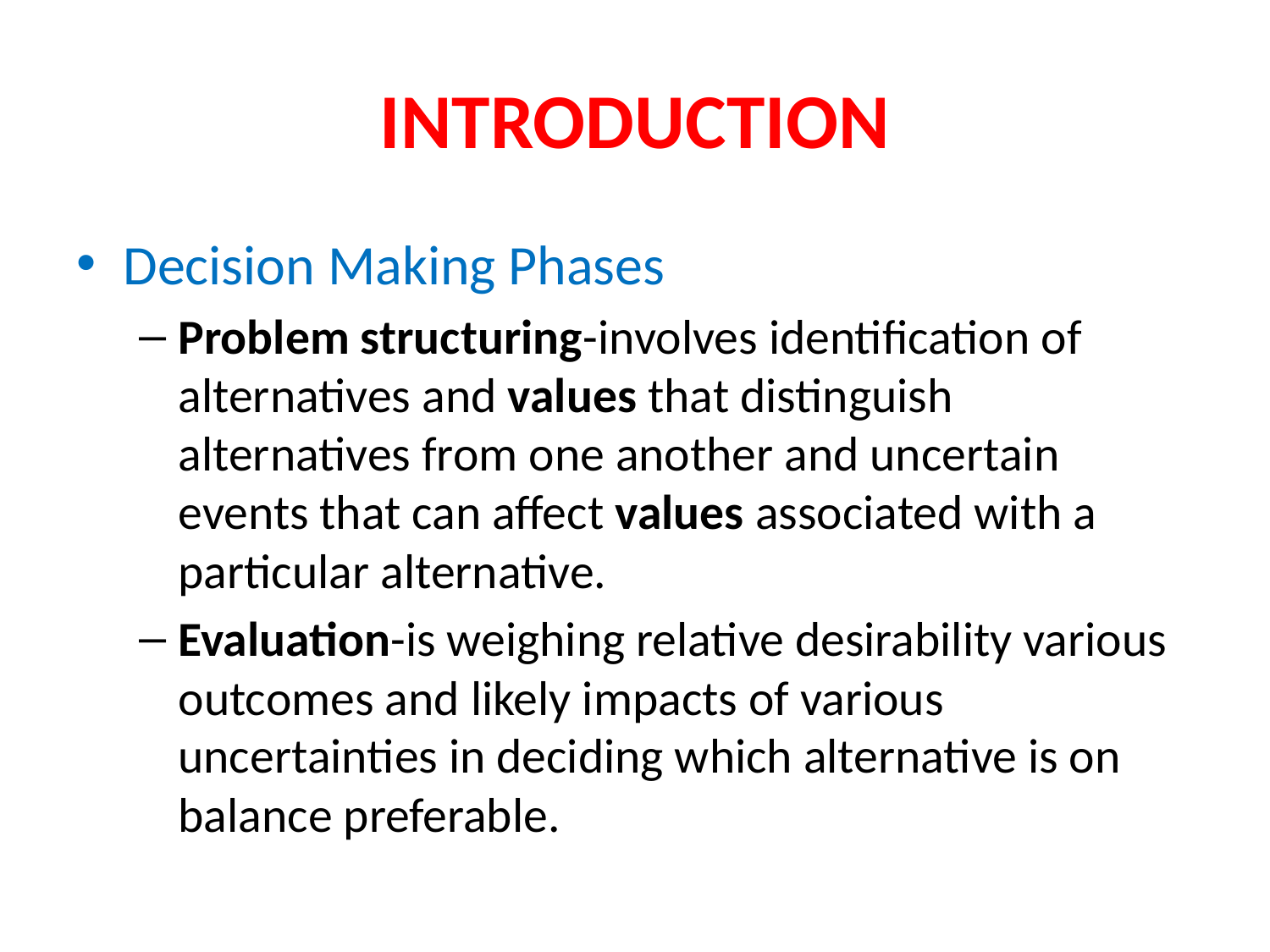

# INTRODUCTION
Decision Making Phases
Problem structuring-involves identification of alternatives and values that distinguish alternatives from one another and uncertain events that can affect values associated with a particular alternative.
Evaluation-is weighing relative desirability various outcomes and likely impacts of various uncertainties in deciding which alternative is on balance preferable.